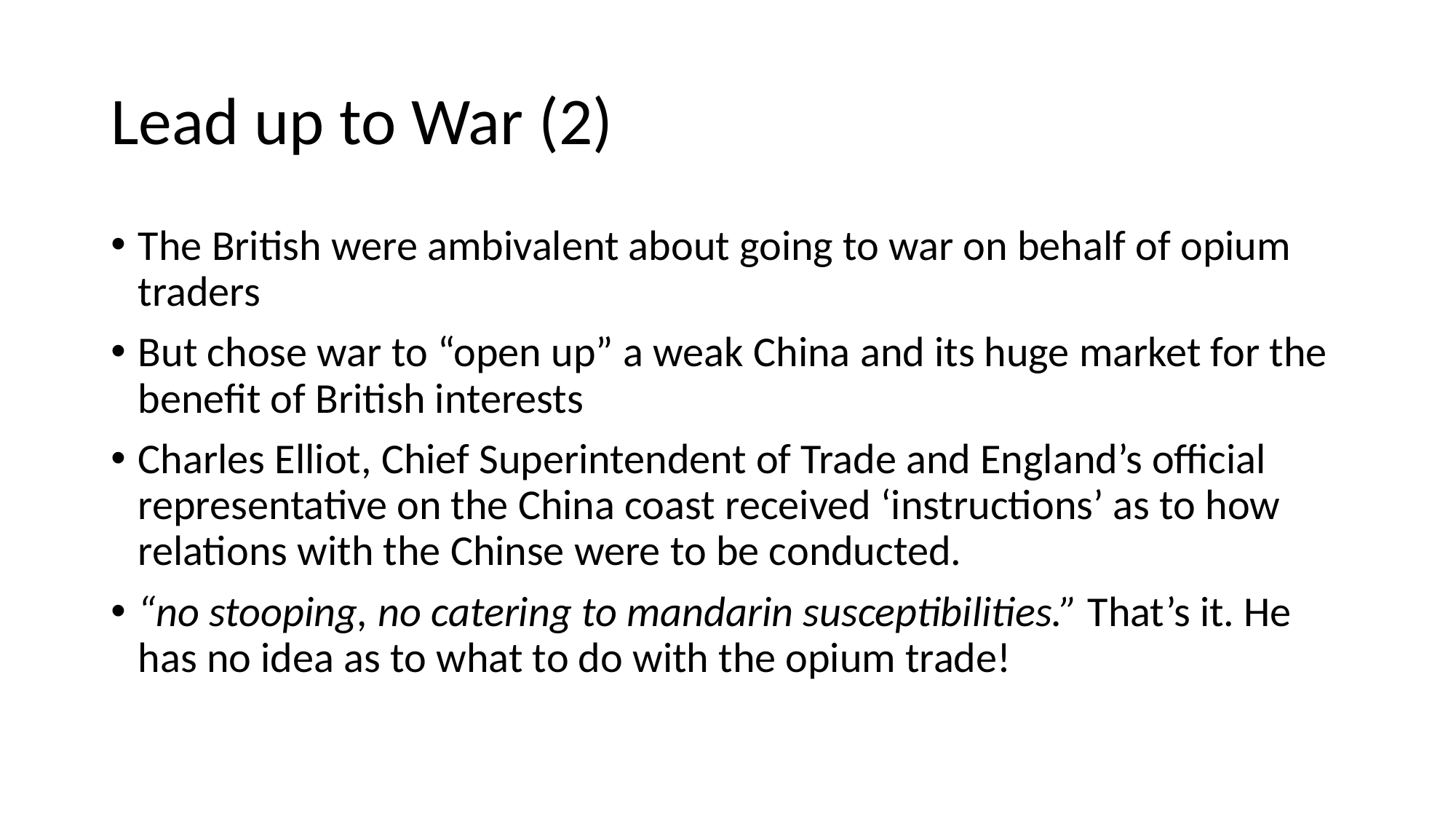

# Lead up to War (2)
The British were ambivalent about going to war on behalf of opium traders
But chose war to “open up” a weak China and its huge market for the benefit of British interests
Charles Elliot, Chief Superintendent of Trade and England’s official representative on the China coast received ‘instructions’ as to how relations with the Chinse were to be conducted.
“no stooping, no catering to mandarin susceptibilities.” That’s it. He has no idea as to what to do with the opium trade!